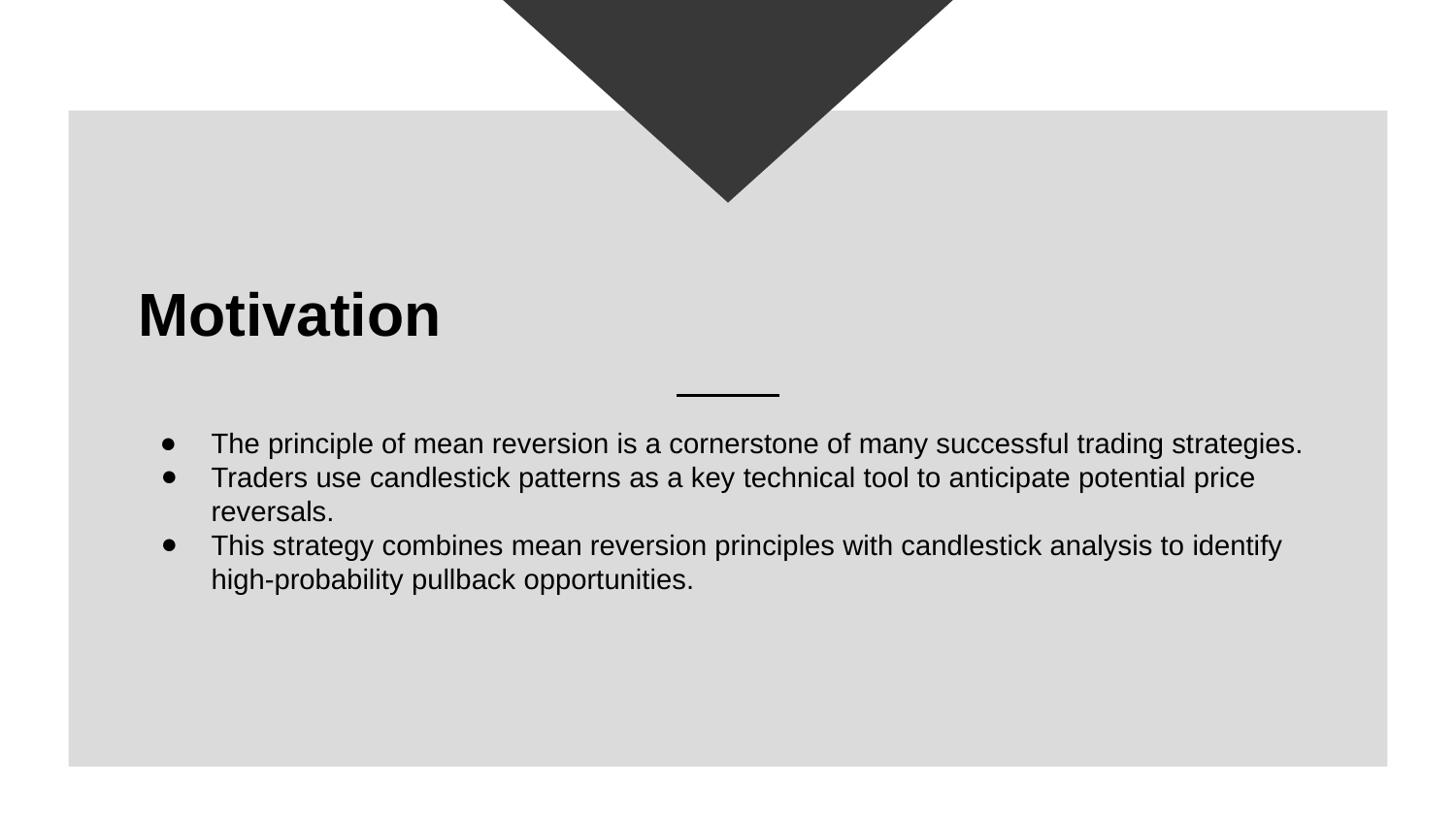

Motivation
The principle of mean reversion is a cornerstone of many successful trading strategies.
Traders use candlestick patterns as a key technical tool to anticipate potential price reversals.
This strategy combines mean reversion principles with candlestick analysis to identify high-probability pullback opportunities.